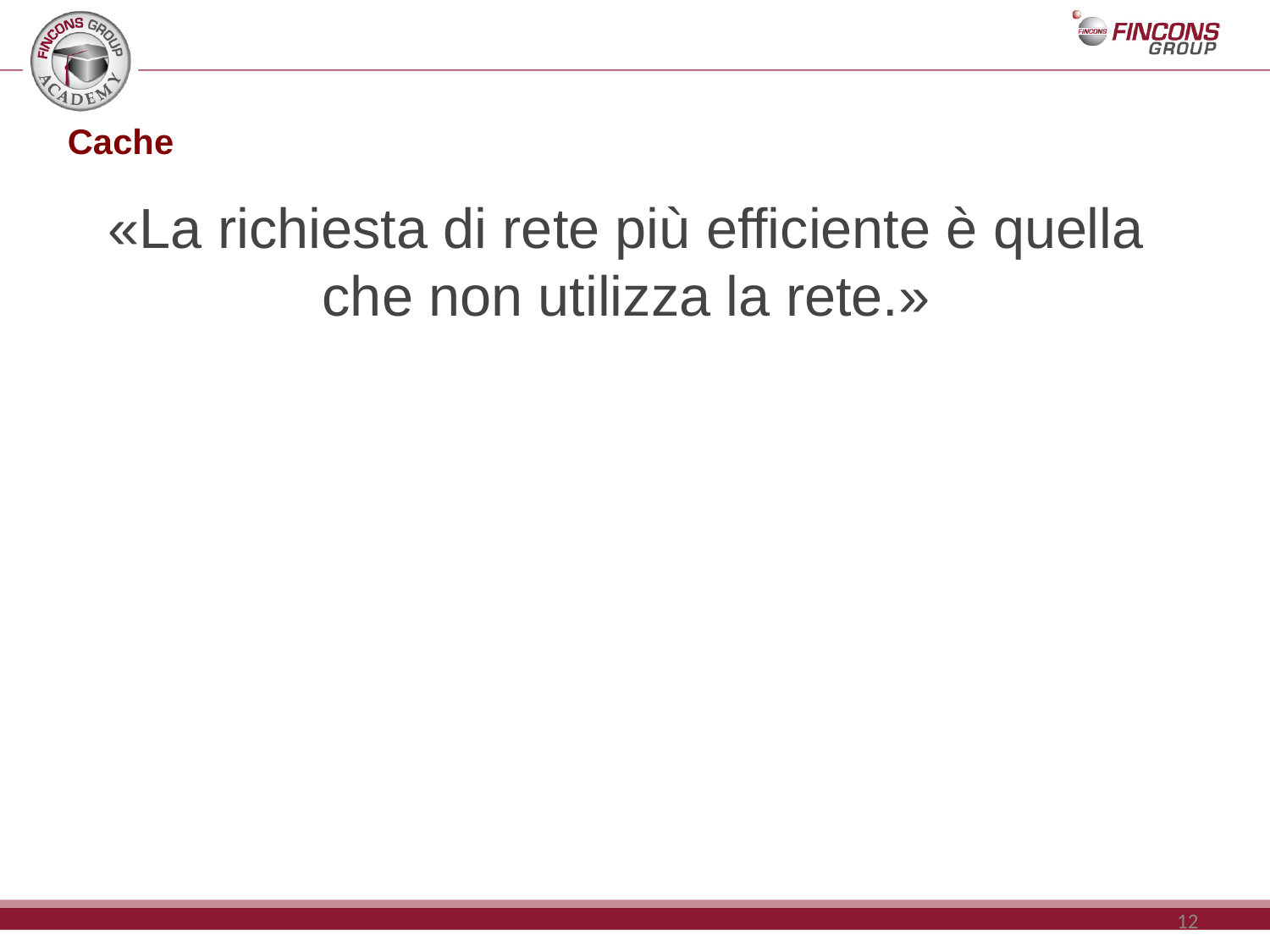

# Cache
«La richiesta di rete più efficiente è quella che non utilizza la rete.»
12